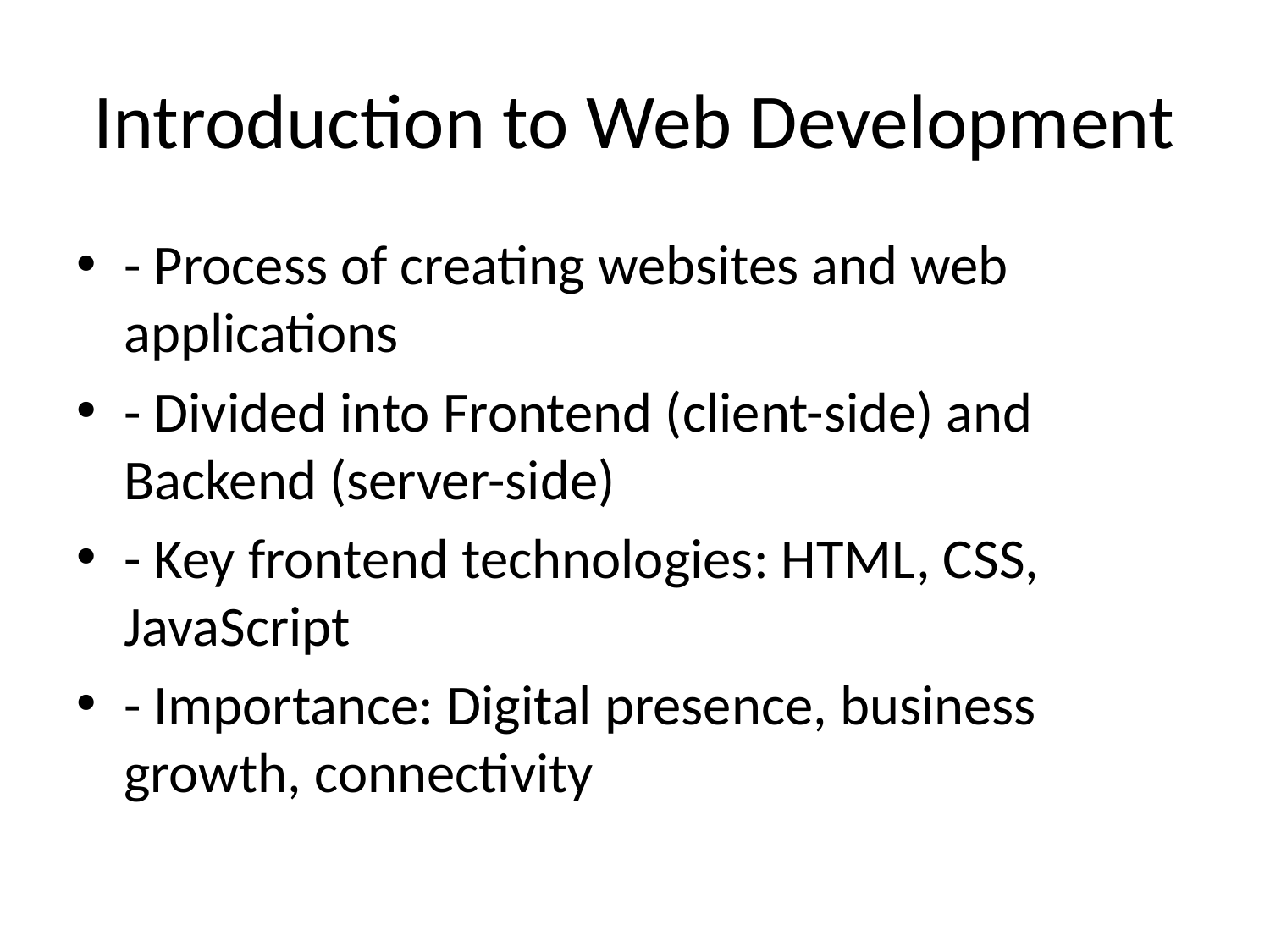

# Introduction to Web Development
- Process of creating websites and web applications
- Divided into Frontend (client-side) and Backend (server-side)
- Key frontend technologies: HTML, CSS, JavaScript
- Importance: Digital presence, business growth, connectivity